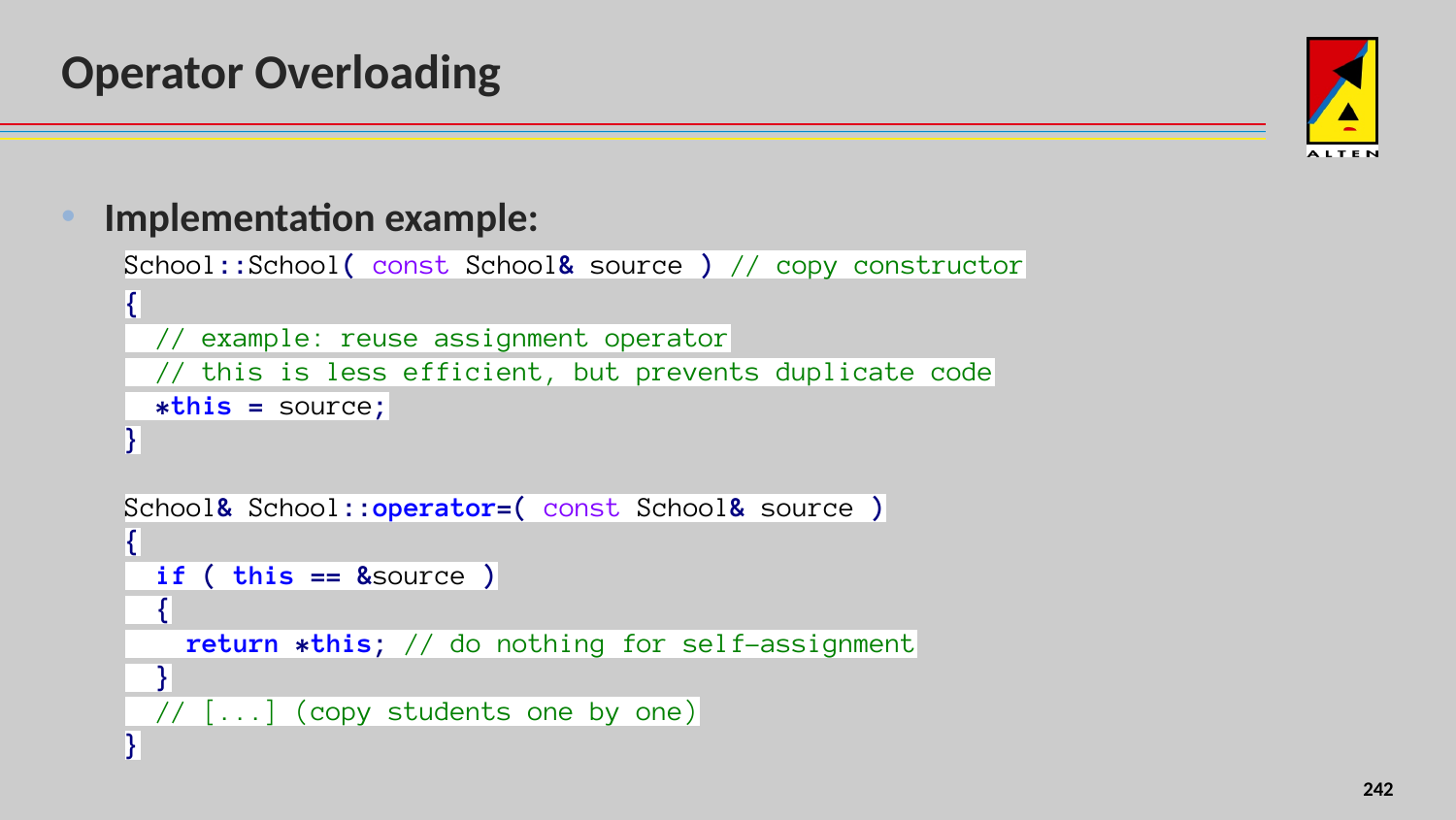

# Operator Overloading
Implementation example:
School::School( const School& source ) // copy constructor
{
  // example: reuse assignment operator
  // this is less efficient, but prevents duplicate code
  *this = source;
}
School& School::operator=( const School& source )
{
  if ( this == &source )
  {
    return *this; // do nothing for self-assignment
  }
  // [...] (copy students one by one)
}

242